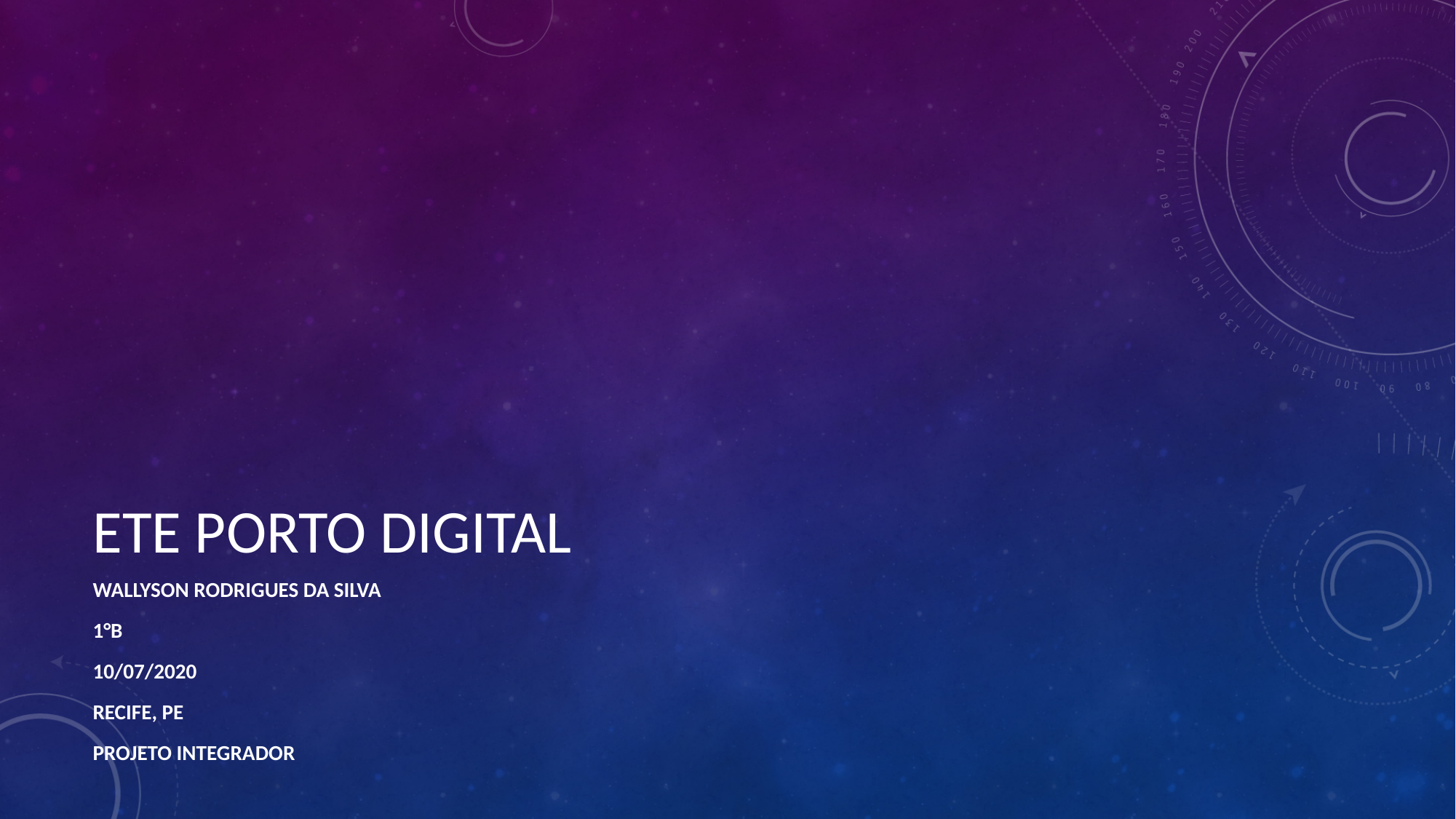

# ETE Porto Digital
Wallyson Rodrigues da Silva
1°B
10/07/2020
Recife, PE
Projeto integrador